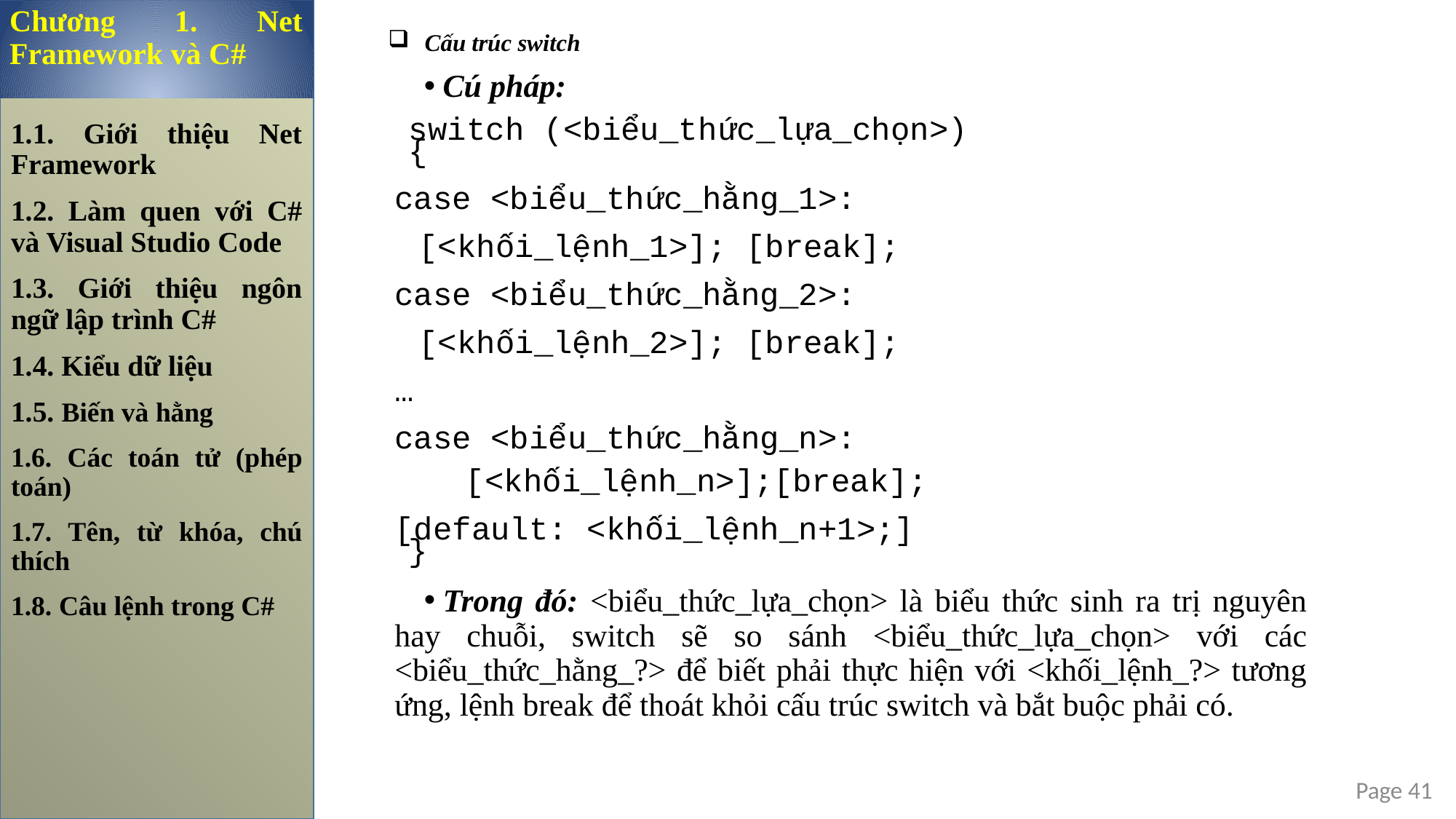

Chương 1. Net Framework và C#
Cấu trúc switch
Cú pháp:
switch (<biểu_thức_lựa_chọn>)
{
	case <biểu_thức_hằng_1>:
		[<khối_lệnh_1>]; [break];
	case <biểu_thức_hằng_2>:
		[<khối_lệnh_2>]; [break];
	…
	case <biểu_thức_hằng_n>:
		[<khối_lệnh_n>];[break];
	[default: <khối_lệnh_n+1>;]
}
Trong đó: <biểu_thức_lựa_chọn> là biểu thức sinh ra trị nguyên hay chuỗi, switch sẽ so sánh <biểu_thức_lựa_chọn> với các <biểu_thức_hằng_?> để biết phải thực hiện với <khối_lệnh_?> tương ứng, lệnh break để thoát khỏi cấu trúc switch và bắt buộc phải có.

1.1. Giới thiệu Net Framework
1.2. Làm quen với C# và Visual Studio Code
1.3. Giới thiệu ngôn ngữ lập trình C#
1.4. Kiểu dữ liệu
1.5. Biến và hằng
1.6. Các toán tử (phép toán)
1.7. Tên, từ khóa, chú thích
1.8. Câu lệnh trong C#
Page 41